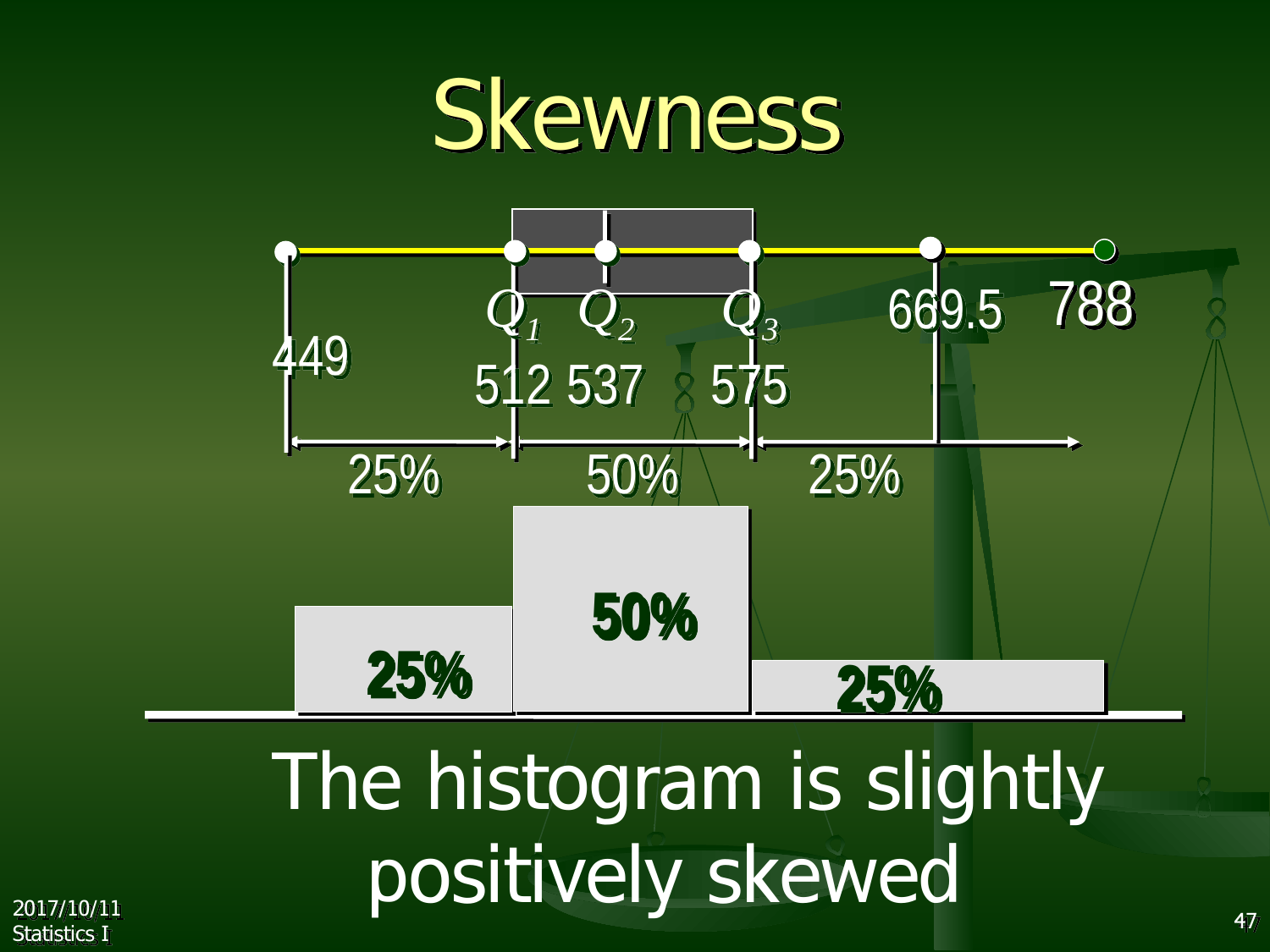

# Skewness

788

669.5
Q1
512
Q2
537
Q3
575
449
25%
50%
25%

50%

25%
25%

  The histogram is slightly positively skewed
2017/10/11
Statistics I
47